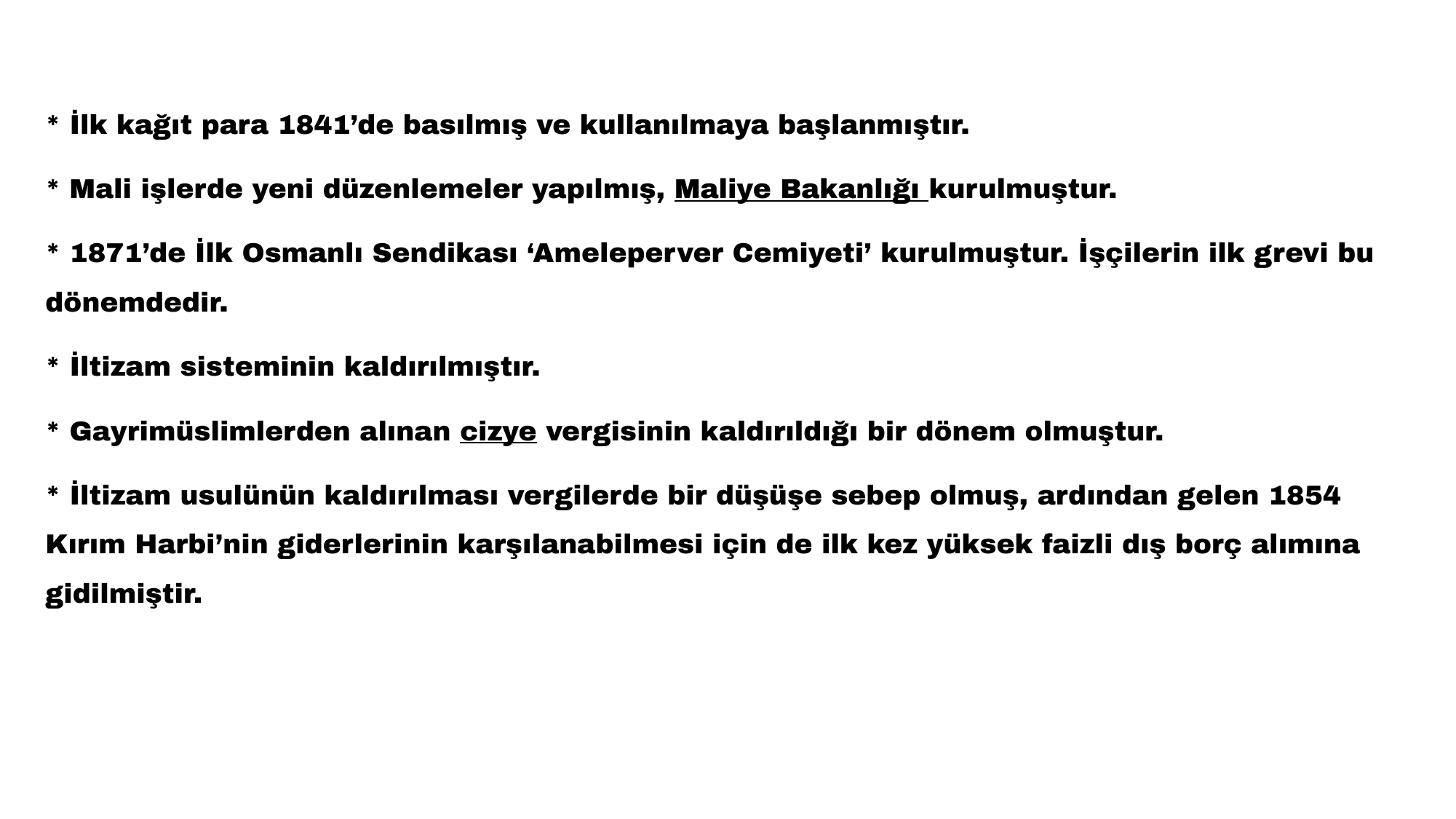

#
* İlk kağıt para 1841’de basılmış ve kullanılmaya başlanmıştır.
* Mali işlerde yeni düzenlemeler yapılmış, Maliye Bakanlığı kurulmuştur.
* 1871’de İlk Osmanlı Sendikası ‘Ameleperver Cemiyeti’ kurulmuştur. İşçilerin ilk grevi bu dönemdedir.
* İltizam sisteminin kaldırılmıştır.
* Gayrimüslimlerden alınan cizye vergisinin kaldırıldığı bir dönem olmuştur.
* İltizam usulünün kaldırılması vergilerde bir düşüşe sebep olmuş, ardından gelen 1854 Kırım Harbi’nin giderlerinin karşılanabilmesi için de ilk kez yüksek faizli dış borç alımına gidilmiştir.